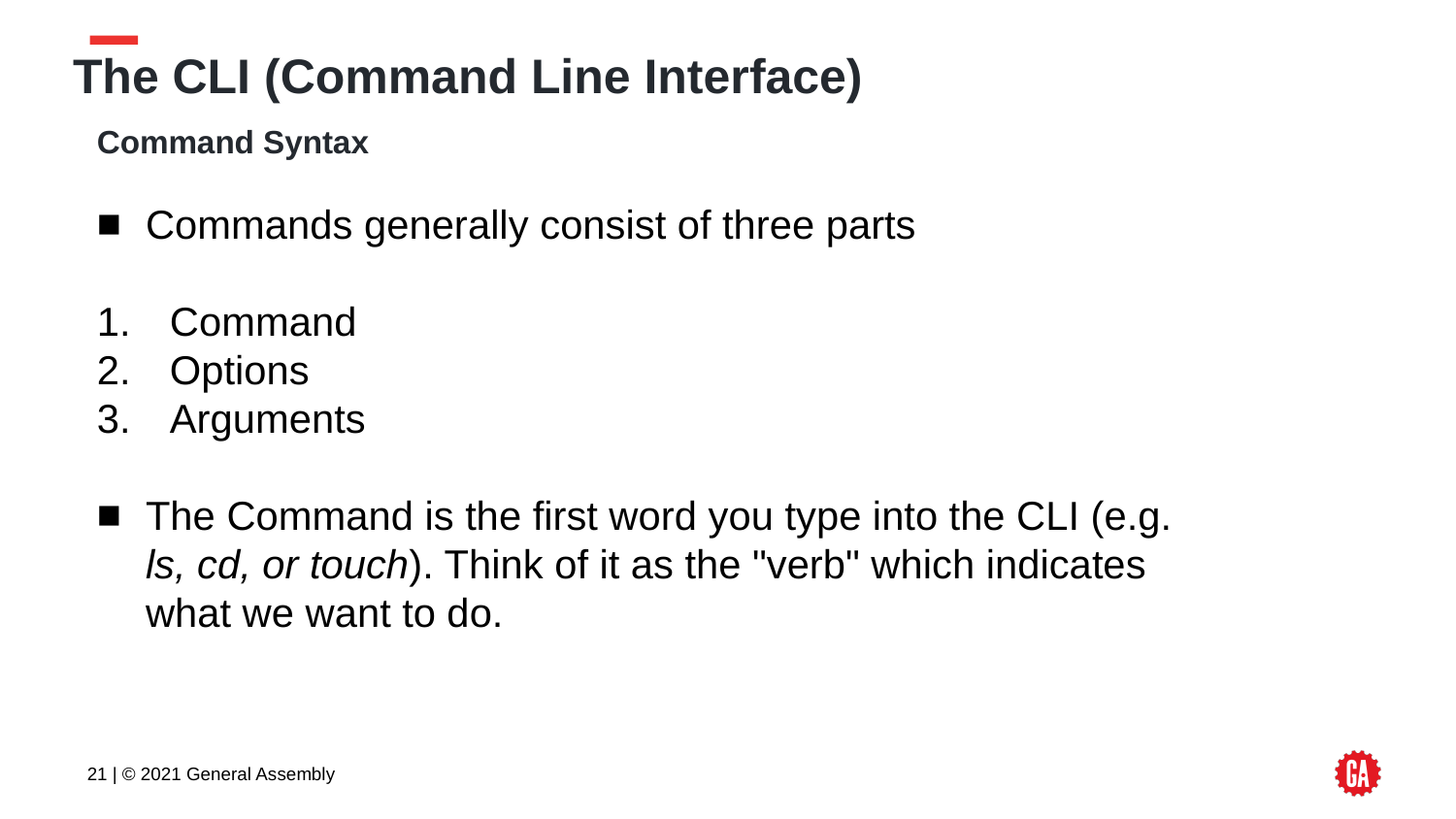

# The CLI (Command Line Interface)
Command Syntax

Commands generally consist of three parts

Command
Options
Arguments

The Command is the first word you type into the CLI (e.g. ls, cd, or touch). Think of it as the "verb" which indicates what we want to do.